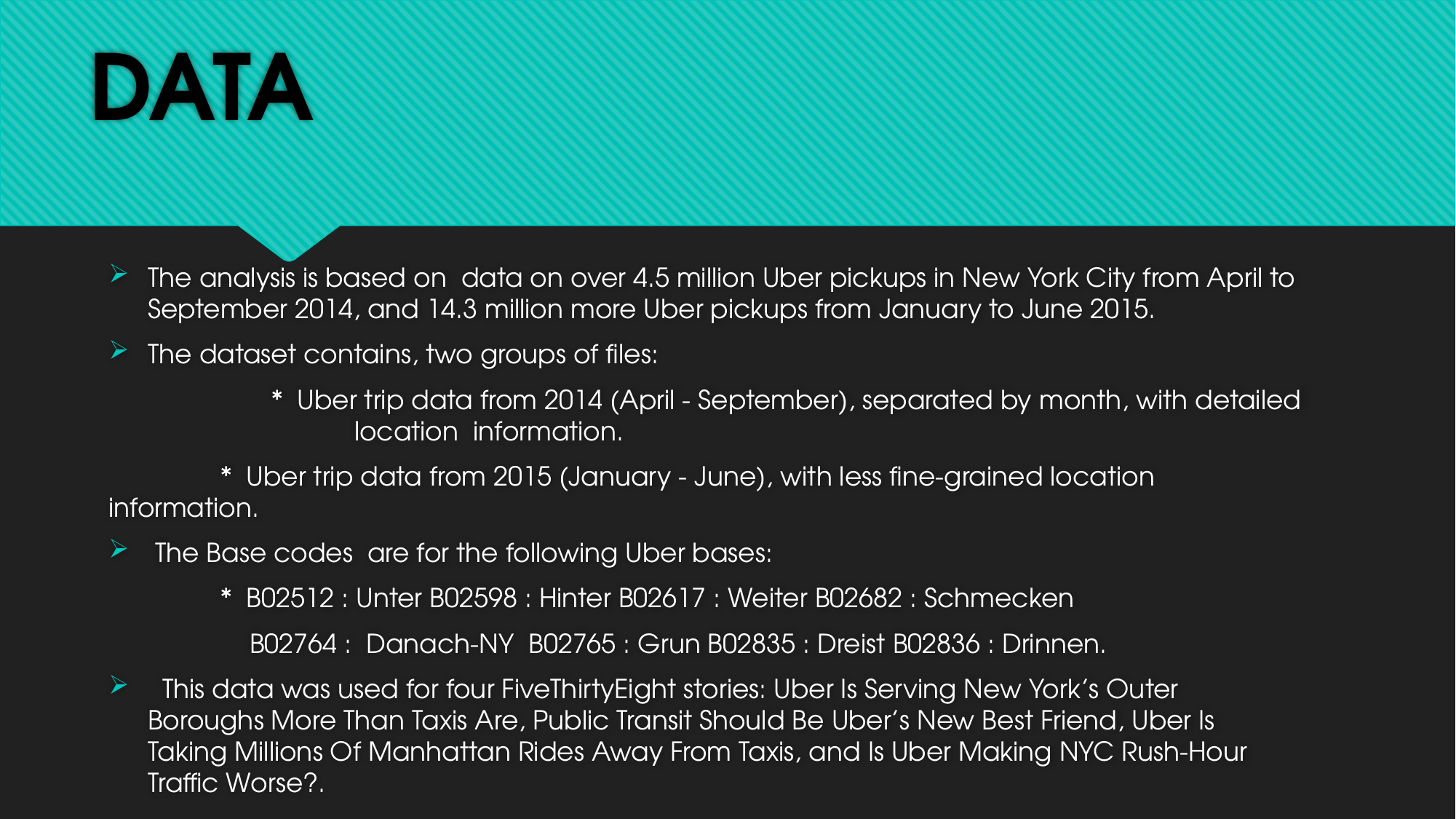

# DATA
The analysis is based on  data on over 4.5 million Uber pickups in New York City from April to September 2014, and 14.3 million more Uber pickups from January to June 2015.
The dataset contains, two groups of files:
	        *  Uber trip data from 2014 (April - September), separated by month, with detailed 	 	     location  information.
      		 *  Uber trip data from 2015 (January - June), with less fine-grained location      			            information.
 The Base codes  are for the following Uber bases:
       		 *  B02512 : Unter B02598 : Hinter B02617 : Weiter B02682 : Schmecken
		     B02764 :  Danach-NY  B02765 : Grun B02835 : Dreist B02836 : Drinnen.
  This data was used for four FiveThirtyEight stories: Uber Is Serving New York’s Outer    	Boroughs More Than Taxis Are, Public Transit Should Be Uber’s New Best Friend, Uber Is 	Taking Millions Of Manhattan Rides Away From Taxis, and Is Uber Making NYC Rush-Hour 	Traffic Worse?.